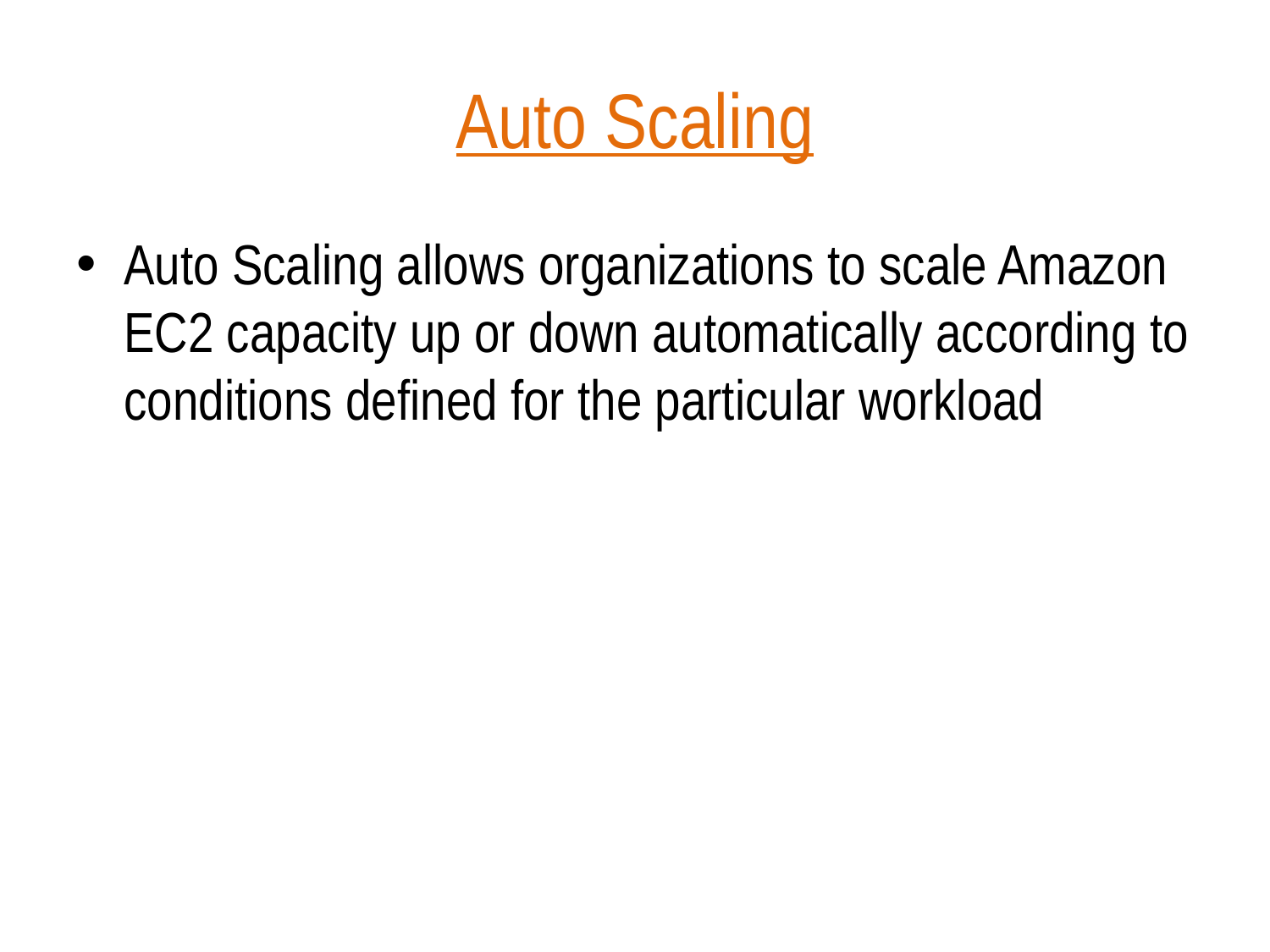

# Auto Scaling
Auto Scaling allows organizations to scale Amazon EC2 capacity up or down automatically according to conditions defined for the particular workload